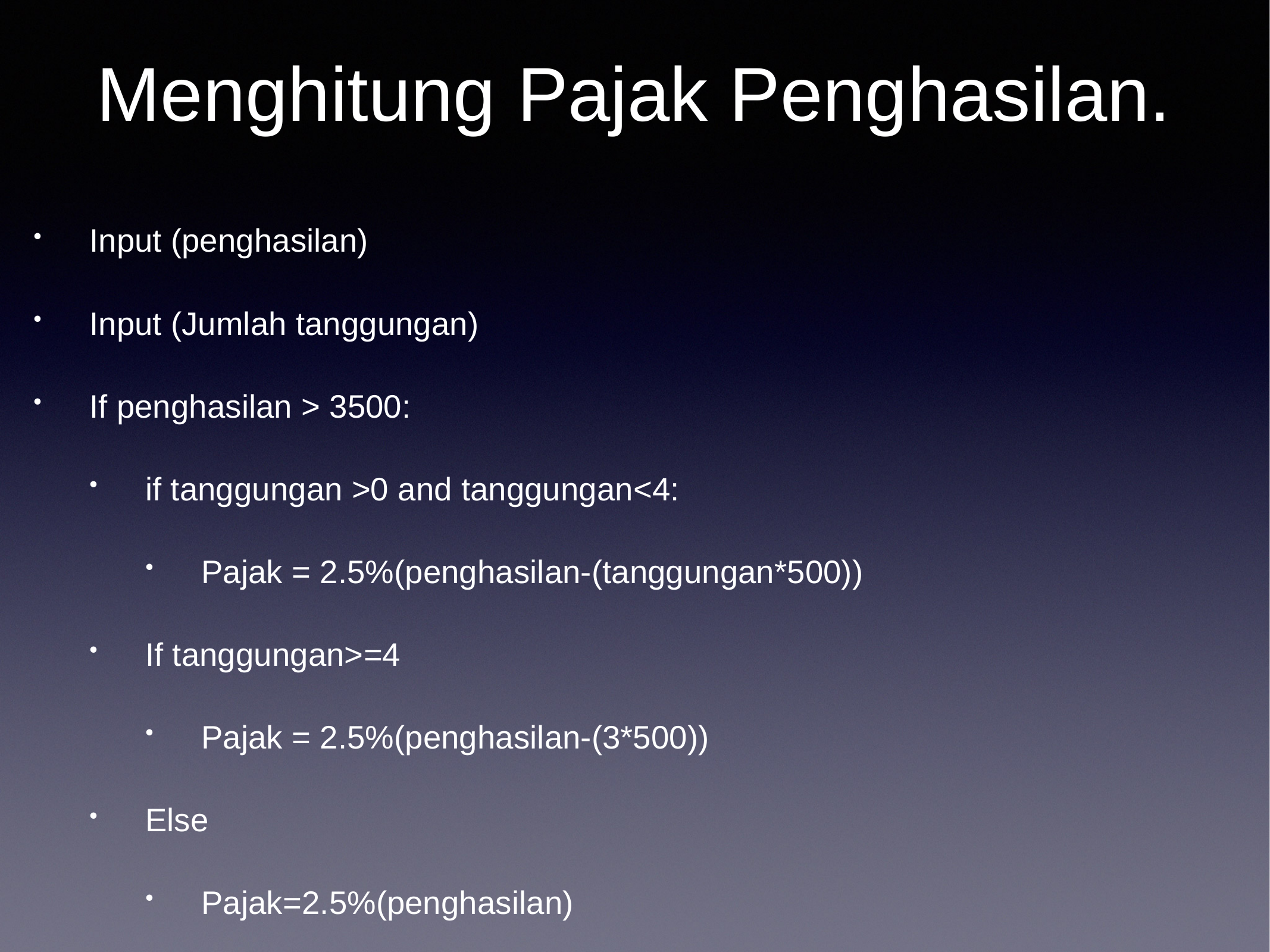

# Menghitung Pajak Penghasilan.
Input (penghasilan)
Input (Jumlah tanggungan)
If penghasilan > 3500:
if tanggungan >0 and tanggungan<4:
Pajak = 2.5%(penghasilan-(tanggungan*500))
If tanggungan>=4
Pajak = 2.5%(penghasilan-(3*500))
Else
Pajak=2.5%(penghasilan)